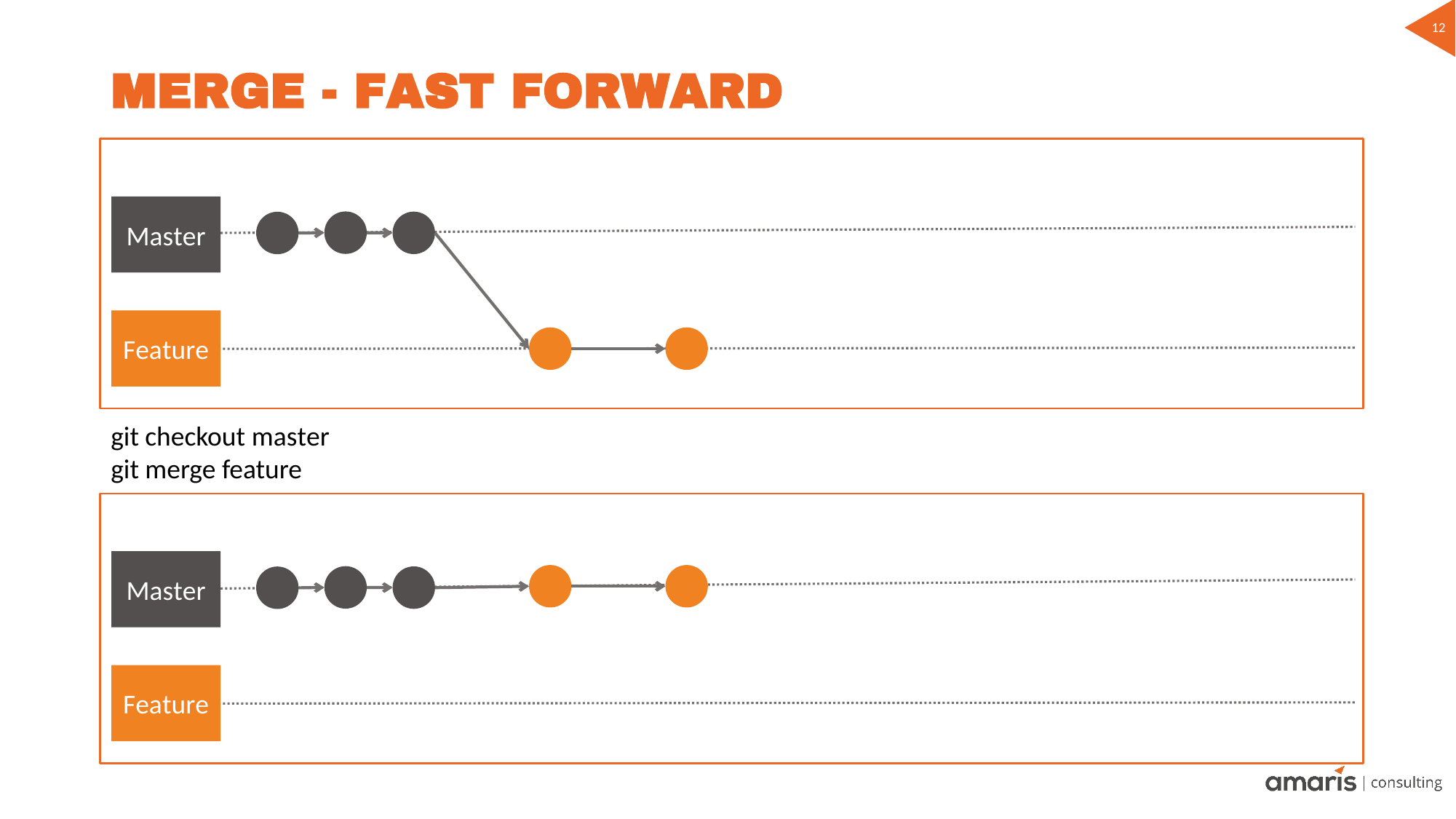

# Merge - Fast Forward

Master

Feature

git checkout master
git merge feature

Master

Feature